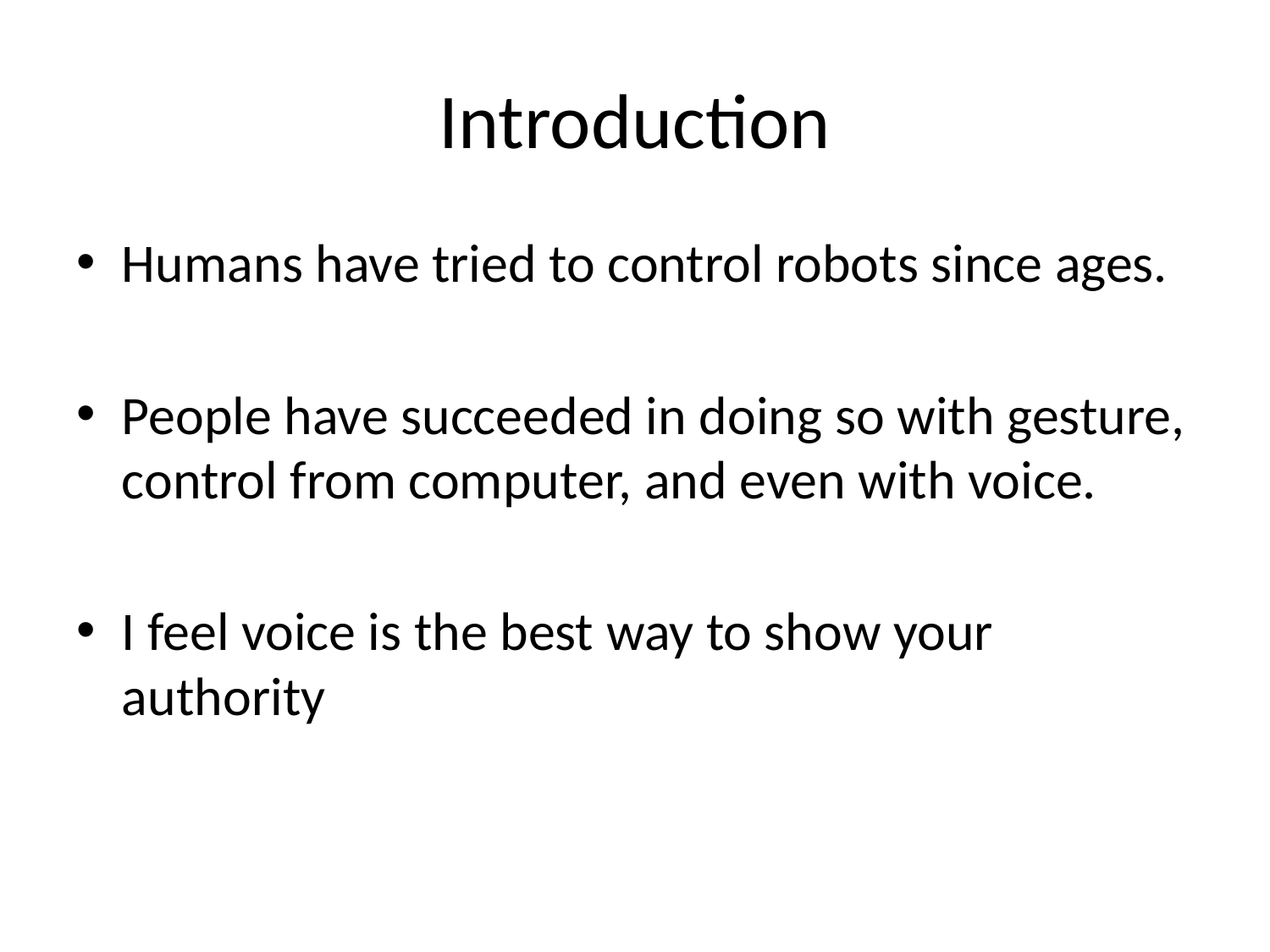

# Introduction
Humans have tried to control robots since ages.

People have succeeded in doing so with gesture, control from computer, and even with voice.

I feel voice is the best way to show your authority